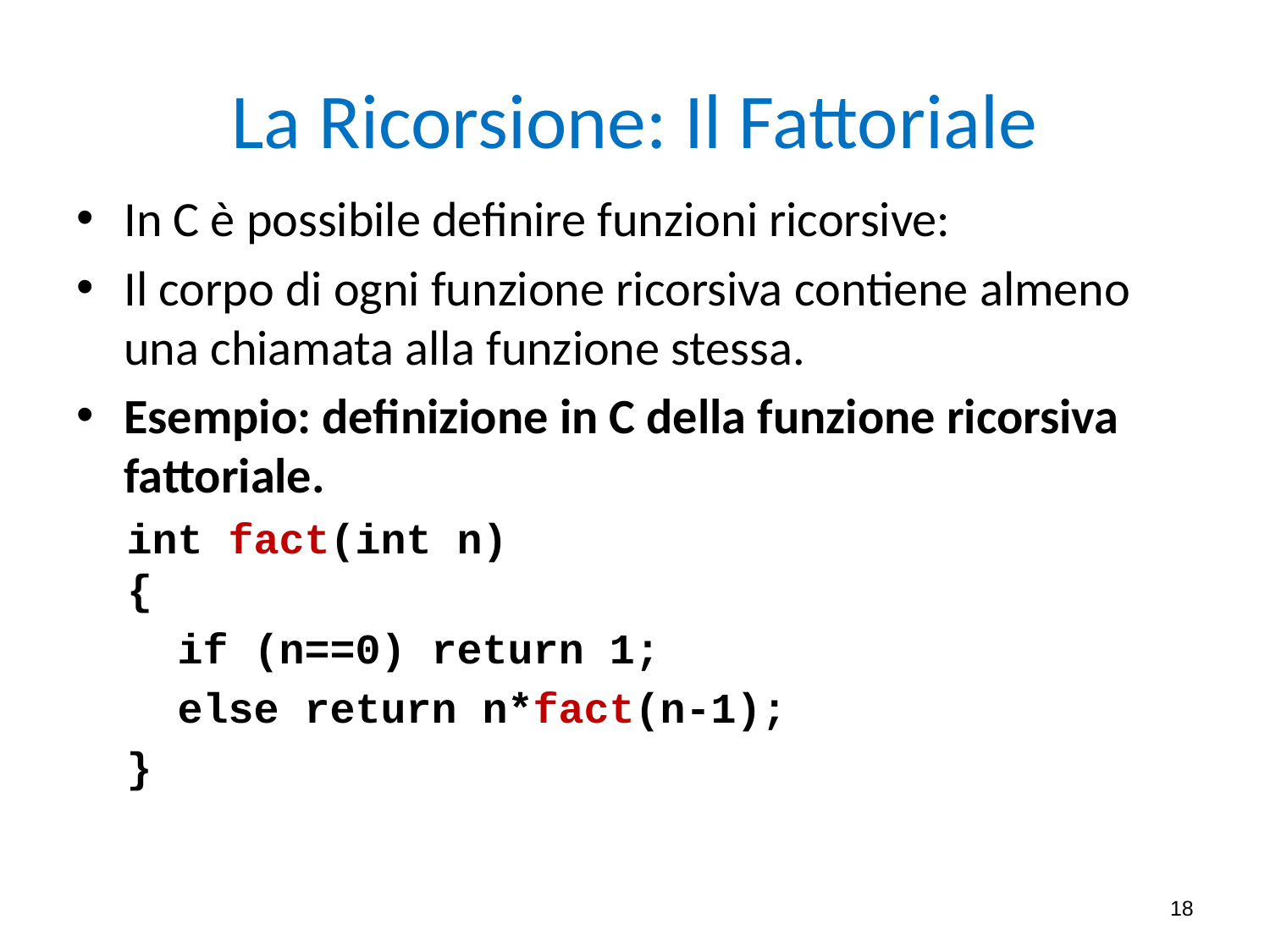

# La Ricorsione: Il Fattoriale
In C è possibile definire funzioni ricorsive:
Il corpo di ogni funzione ricorsiva contiene almeno una chiamata alla funzione stessa.
Esempio: definizione in C della funzione ricorsiva fattoriale.
int fact(int n)
  {
  if (n==0) return 1;
  else return n*fact(n-1);
}
18